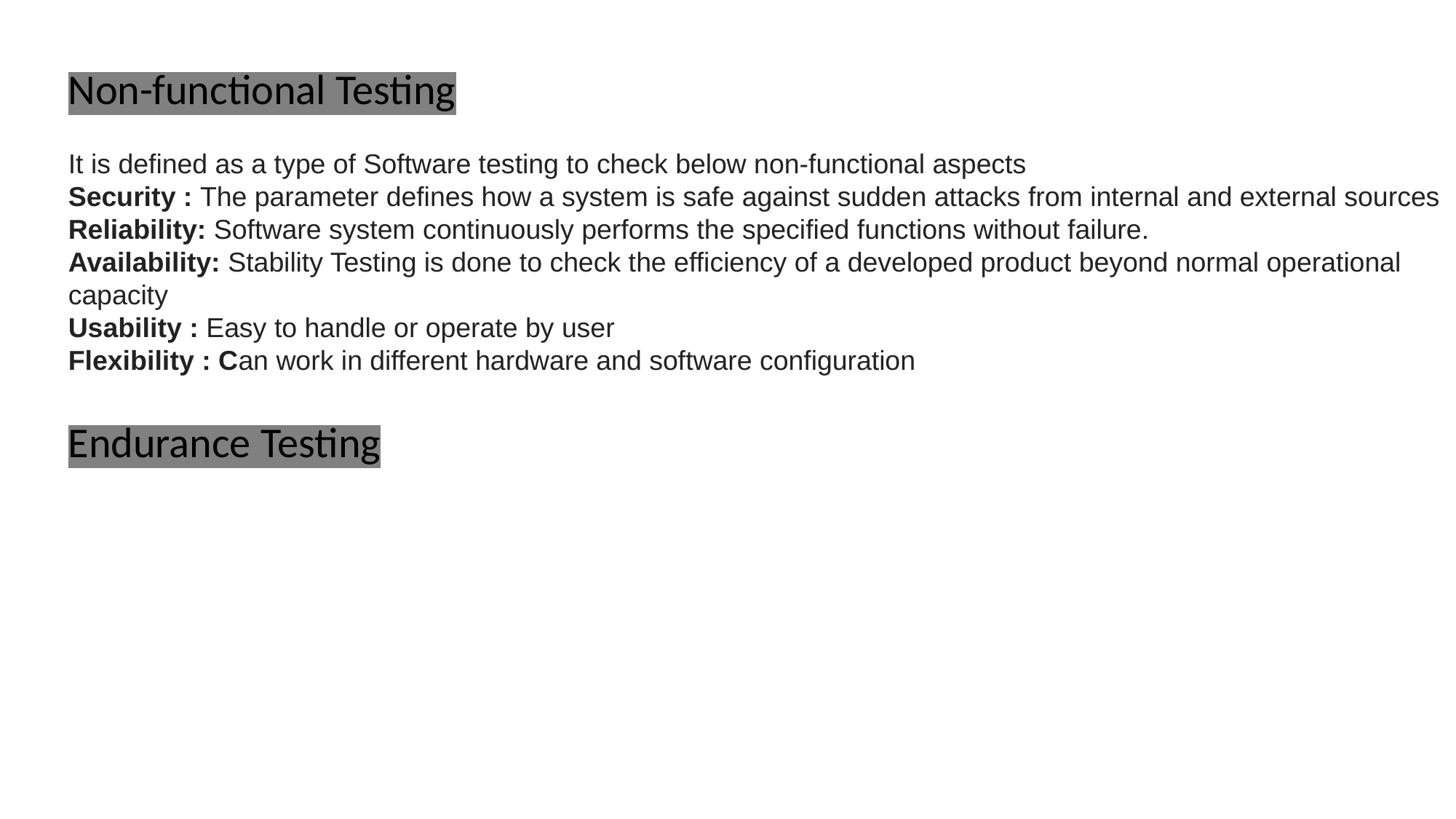

Non-functional Testing
It is defined as a type of Software testing to check below non-functional aspects
Security : The parameter defines how a system is safe against sudden attacks from internal and external sources
Reliability: Software system continuously performs the specified functions without failure.
Availability: Stability Testing is done to check the efficiency of a developed product beyond normal operational capacity
Usability : Easy to handle or operate by user
Flexibility : Can work in different hardware and software configuration
Endurance Testing